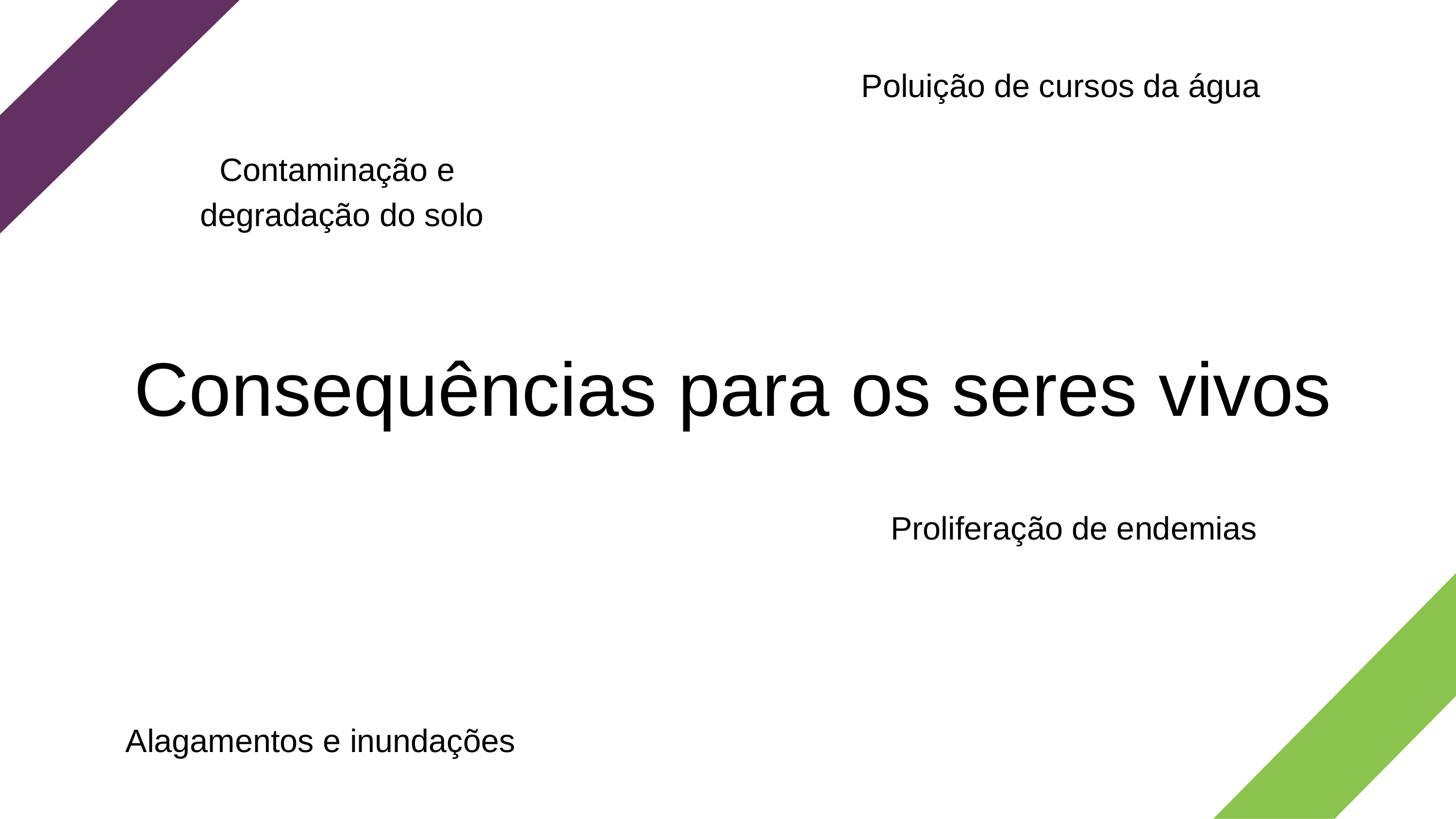

Poluição de cursos da água
Contaminação e
degradação do solo
Consequências para os seres vivos
Proliferação de endemias

Alagamentos e inundações